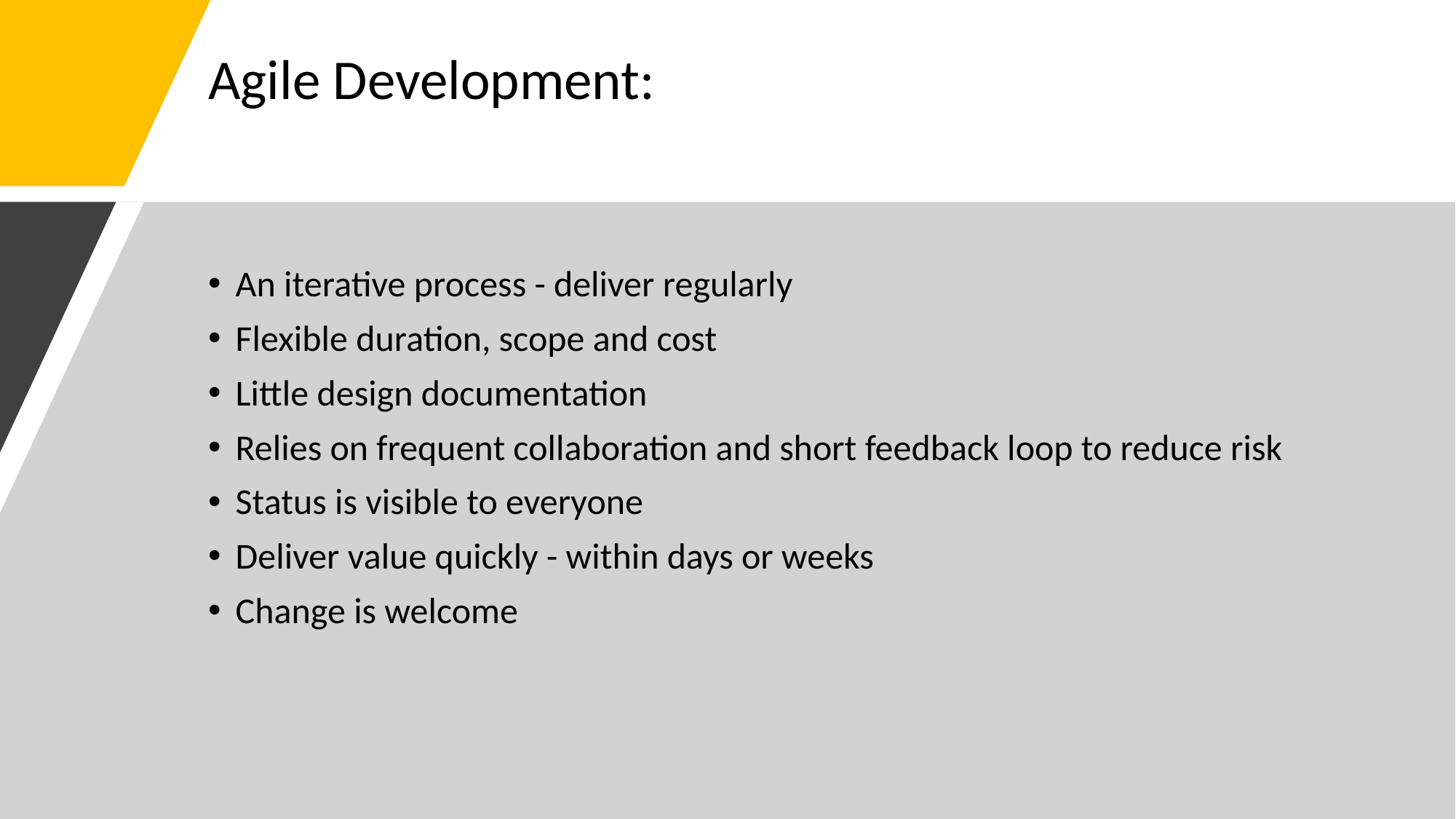

# Agile Development:

An iterative process - deliver regularly
Flexible duration, scope and cost
Little design documentation
Relies on frequent collaboration and short feedback loop to reduce risk
Status is visible to everyone
Deliver value quickly - within days or weeks
Change is welcome